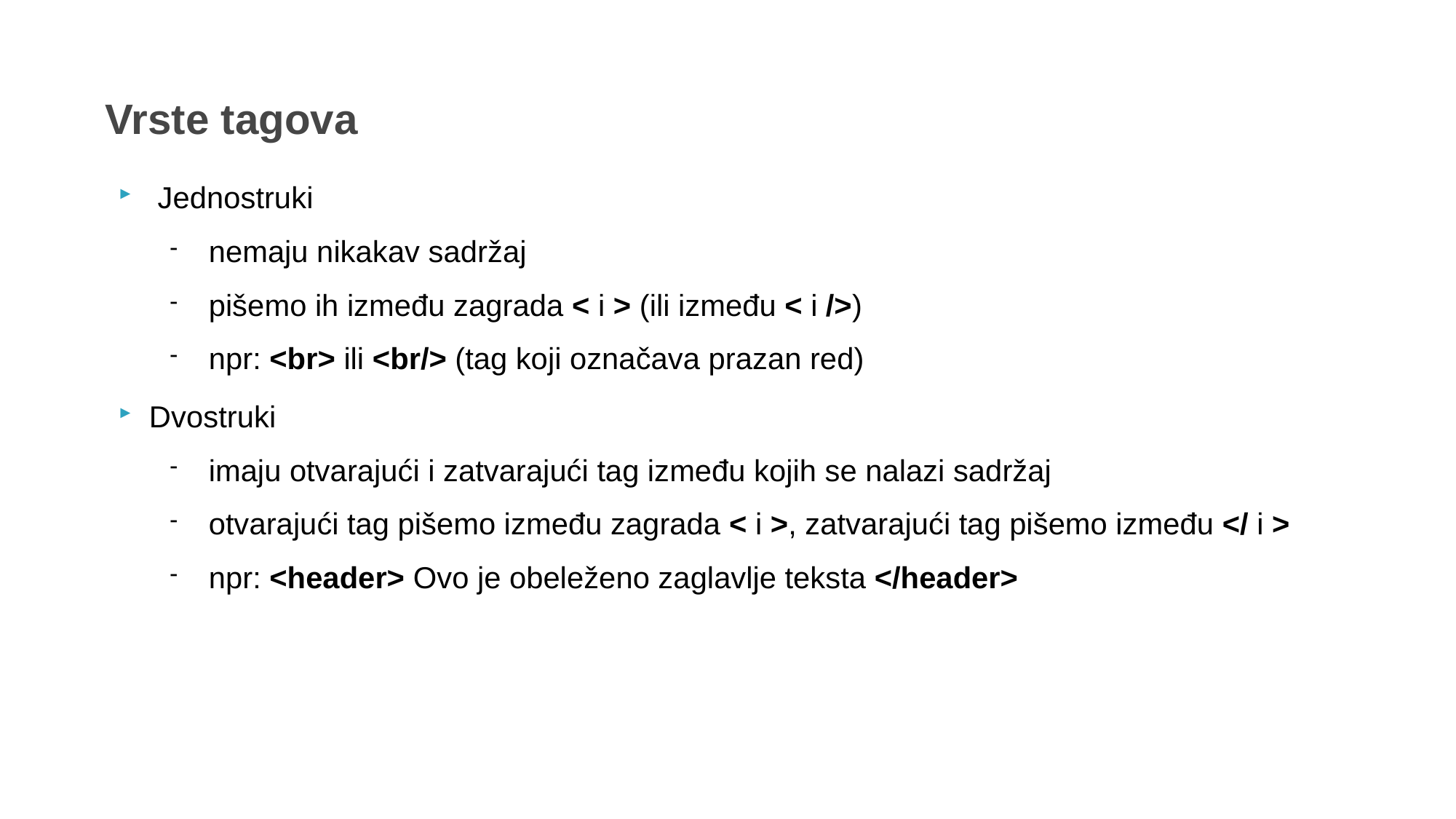

Vrste tagova
 Jednostruki
nemaju nikakav sadržaj
pišemo ih između zagrada < i > (ili između < i />)
npr: <br> ili <br/> (tag koji označava prazan red)
Dvostruki
imaju otvarajući i zatvarajući tag između kojih se nalazi sadržaj
otvarajući tag pišemo između zagrada < i >, zatvarajući tag pišemo između </ i >
npr: <header> Ovo je obeleženo zaglavlje teksta </header>